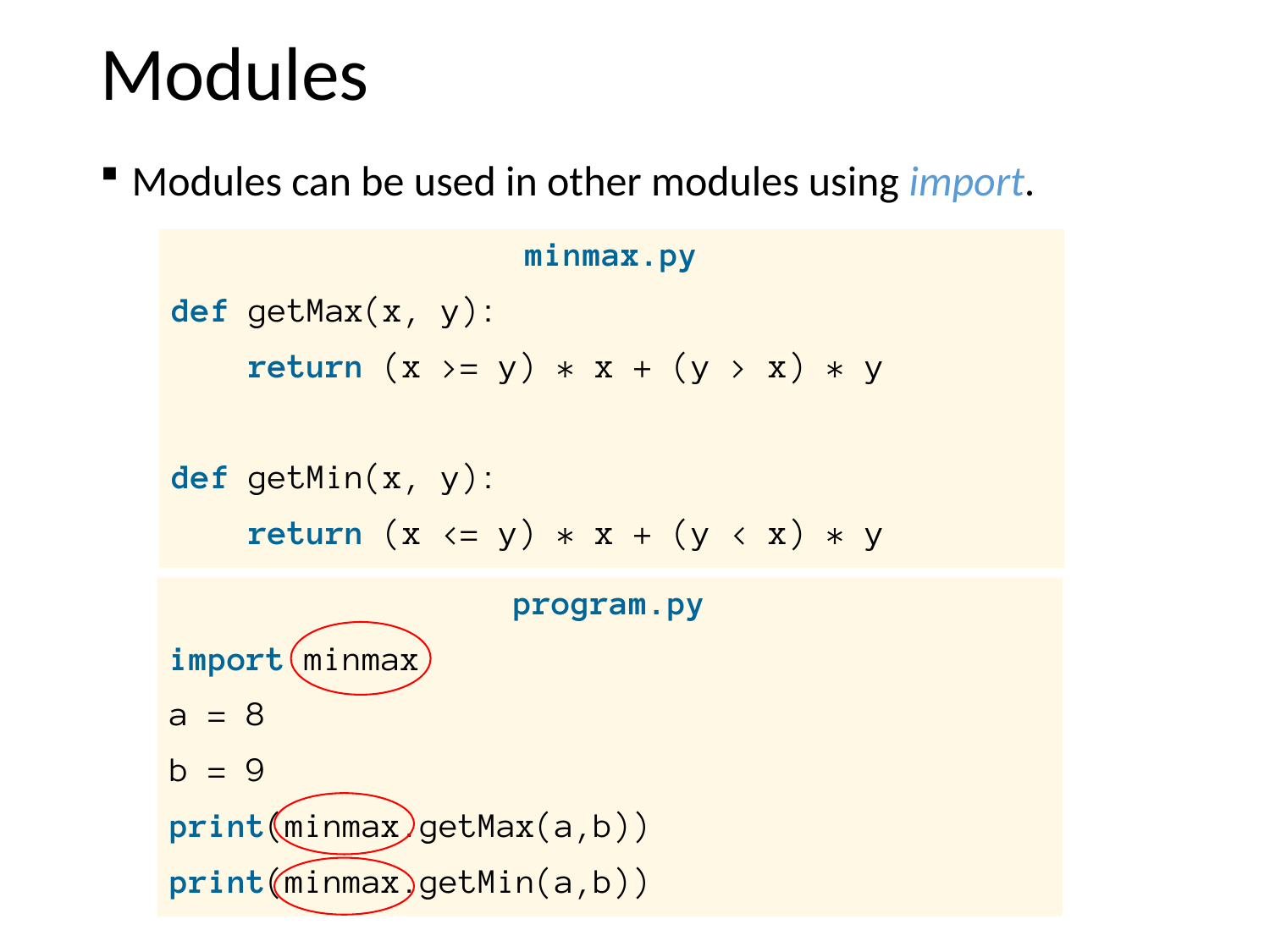

# Modules
Modules can be used in other modules using import.

minmax.py
def getMax(x, y):
    return (x >= y) * x + (y > x) * y

def getMin(x, y):
    return (x <= y) * x + (y < x) * y

program.py
import minmax
a = 8
b = 9
print(minmax.getMax(a,b))
print(minmax.getMin(a,b))